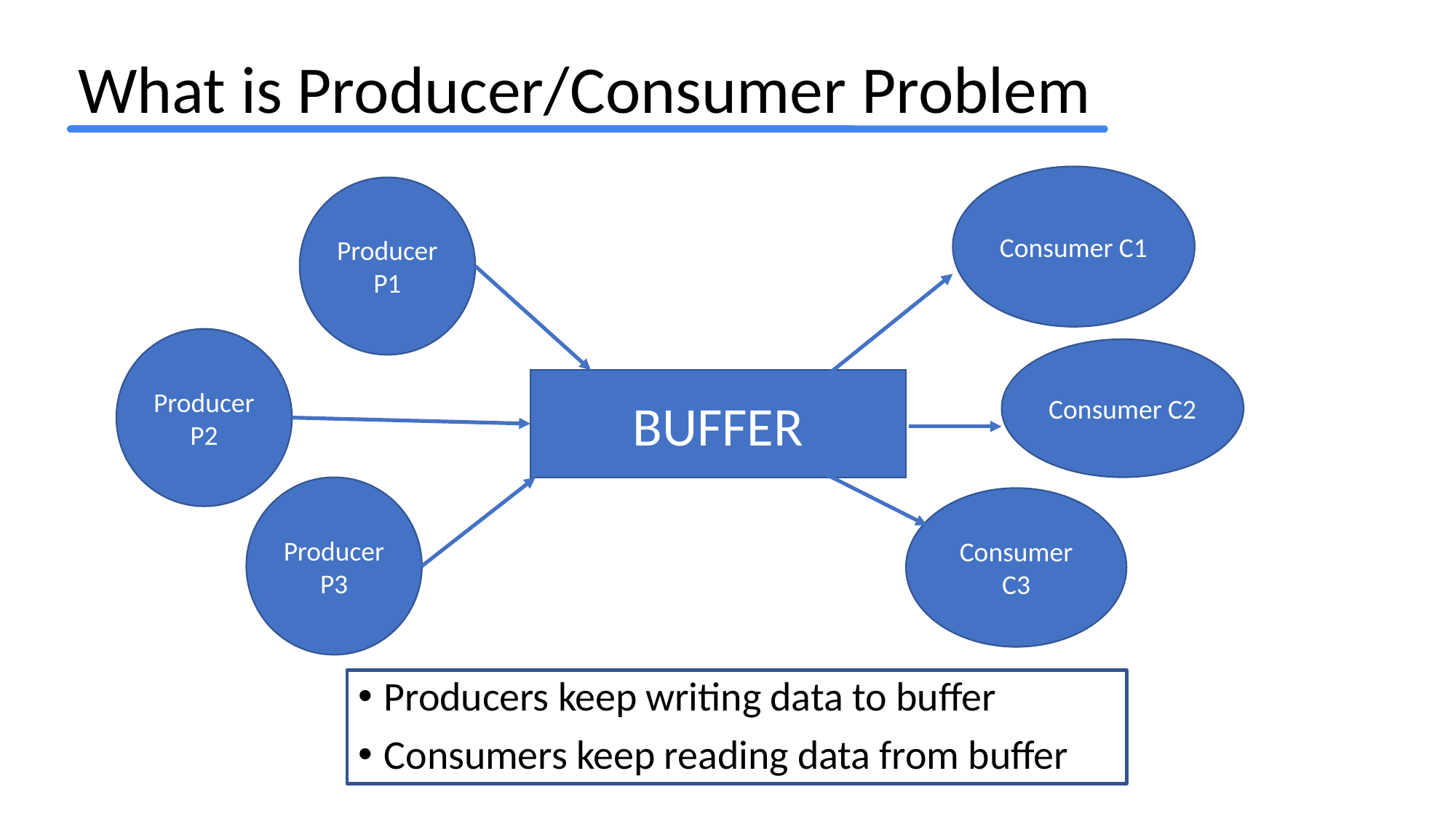

# What is Producer/Consumer Problem

Consumer C1
Producer P1
Producer P2
Consumer C2
BUFFER
Producer P3
Consumer C3
Producers keep writing data to buffer
Consumers keep reading data from buffer